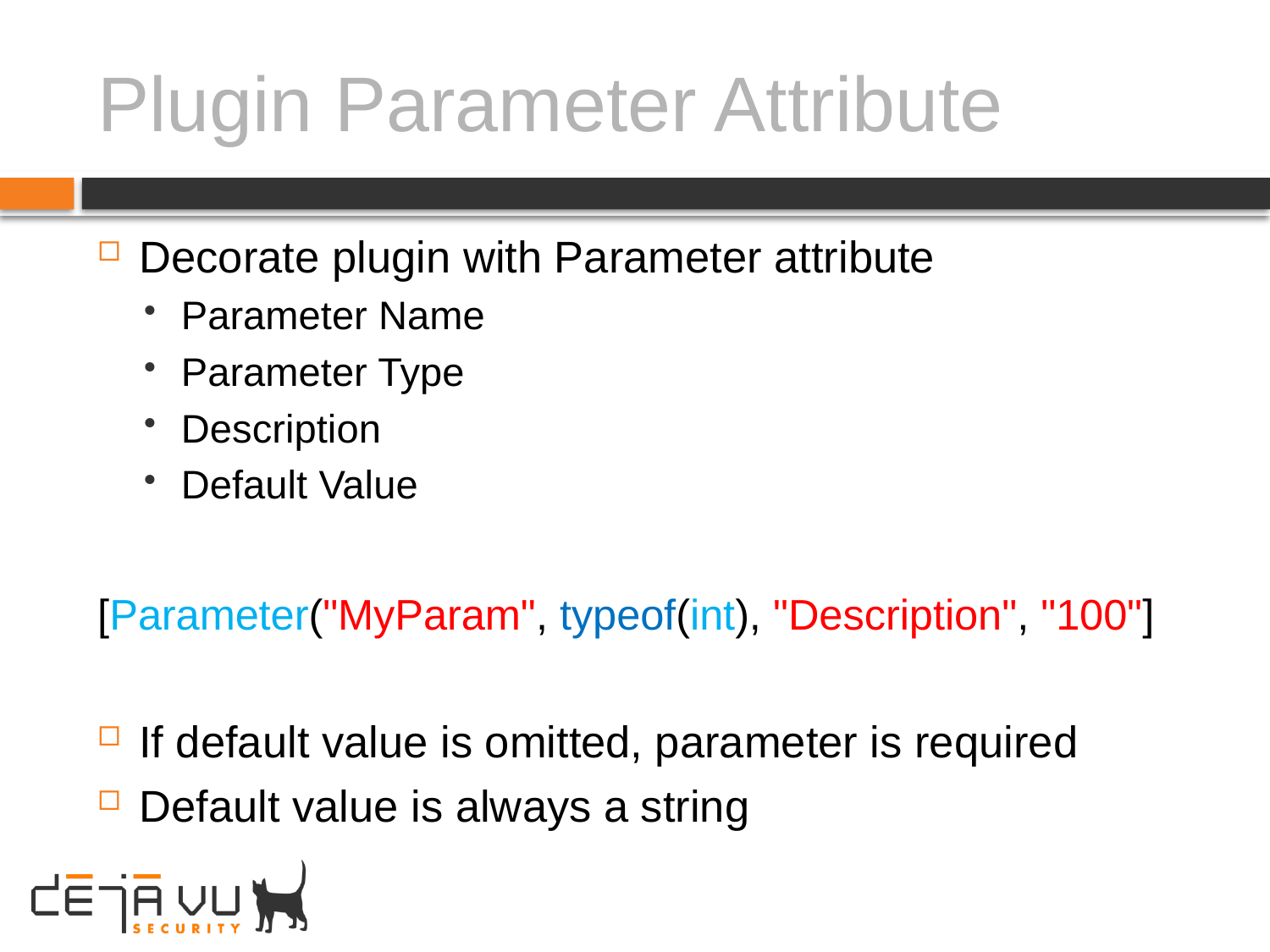

# Plugin Parameter Attribute
Decorate plugin with Parameter attribute
Parameter Name
Parameter Type
Description
Default Value

[Parameter("MyParam", typeof(int), "Description", "100"]

If default value is omitted, parameter is required
Default value is always a string